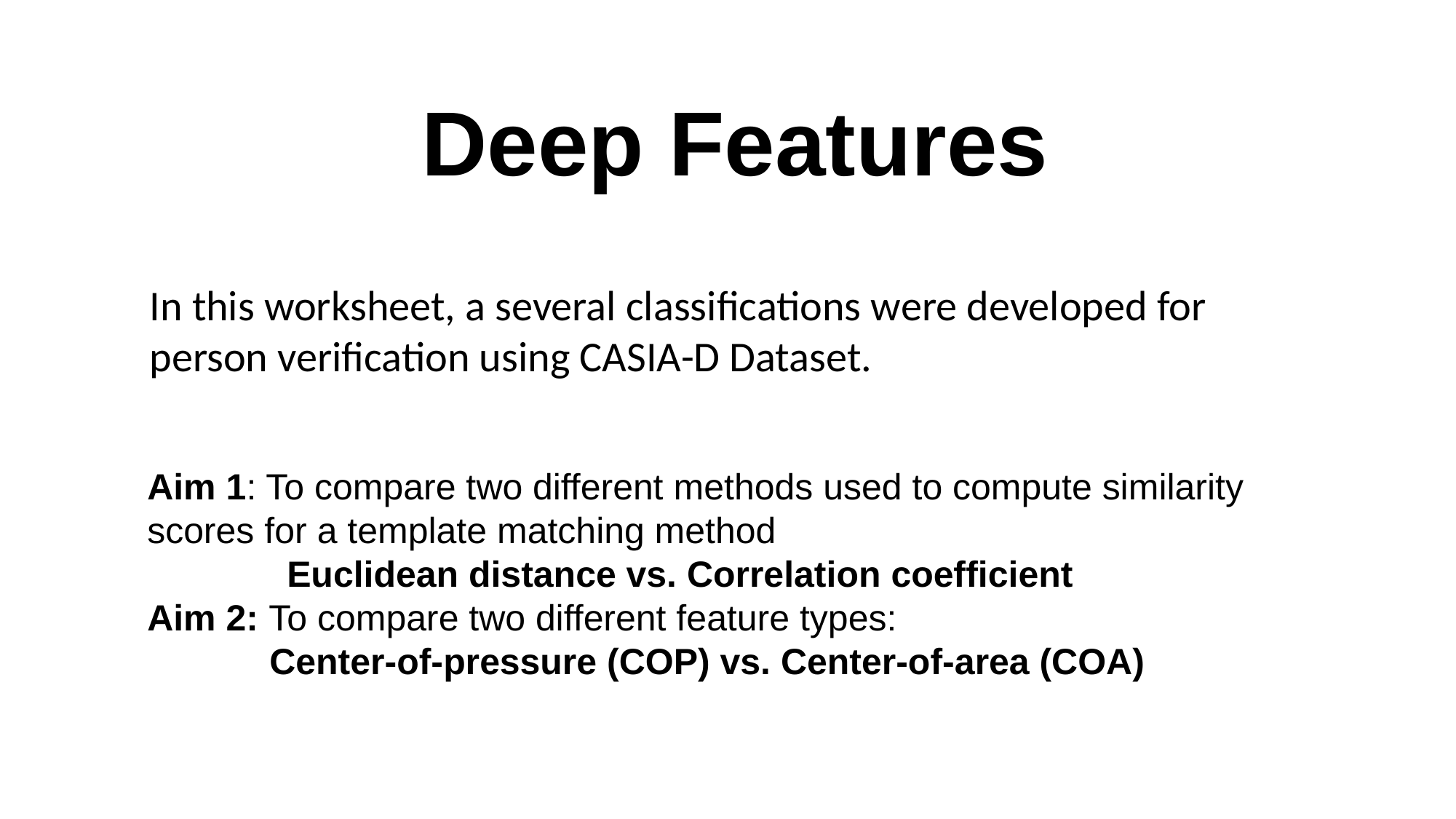

# Deep Features
In this worksheet, a several classifications were developed for person verification using CASIA-D Dataset.
Aim 1: To compare two different methods used to compute similarity scores for a template matching method
	   Euclidean distance vs. Correlation coefficient ​
Aim 2: To compare two different feature types:
            Center-of-pressure (COP) vs. Center-of-area (COA)